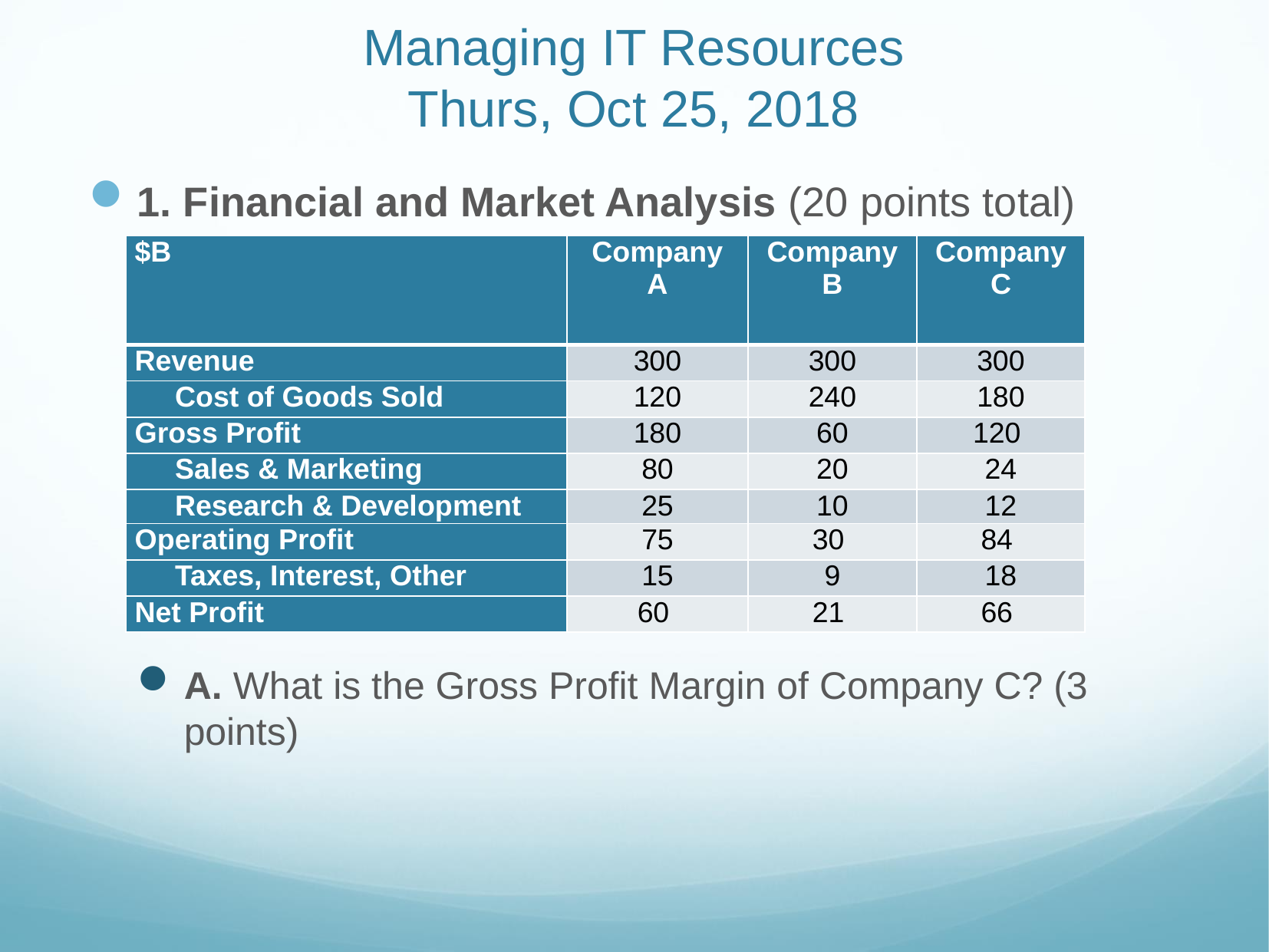

# Managing IT Resources Thurs, Oct 25, 2018
1. Financial and Market Analysis (20 points total)

A. What is the Gross Profit Margin of Company C? (3 points)

| $B | Company A | Company B | Company C |
| --- | --- | --- | --- |
| Revenue | 300 | 300 | 300 |
| Cost of Goods Sold | 120 | 240 | 180 |
| Gross Profit | 180 | 60 | 120 |
| Sales & Marketing | 80 | 20 | 24 |
| Research & Development | 25 | 10 | 12 |
| Operating Profit | 75 | 30 | 84 |
| Taxes, Interest, Other | 15 | 9 | 18 |
| Net Profit | 60 | 21 | 66 |